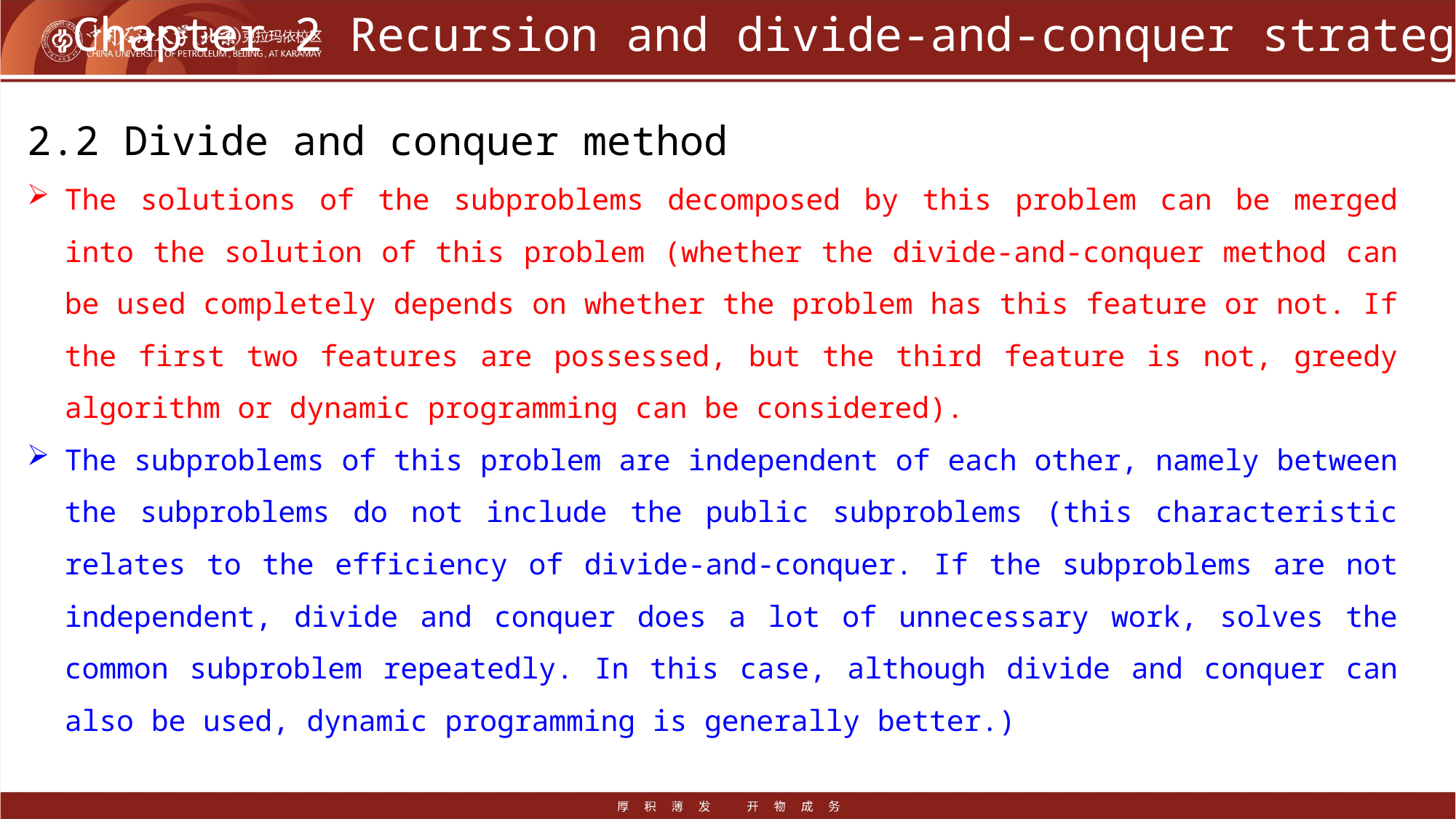

# Chapter 2 Recursion and divide-and-conquer strategy
2.2 Divide and conquer method
The solutions of the subproblems decomposed by this problem can be merged into the solution of this problem (whether the divide-and-conquer method can be used completely depends on whether the problem has this feature or not. If the first two features are possessed, but the third feature is not, greedy algorithm or dynamic programming can be considered).
The subproblems of this problem are independent of each other, namely between the subproblems do not include the public subproblems (this characteristic relates to the efficiency of divide-and-conquer. If the subproblems are not independent, divide and conquer does a lot of unnecessary work, solves the common subproblem repeatedly. In this case, although divide and conquer can also be used, dynamic programming is generally better.)